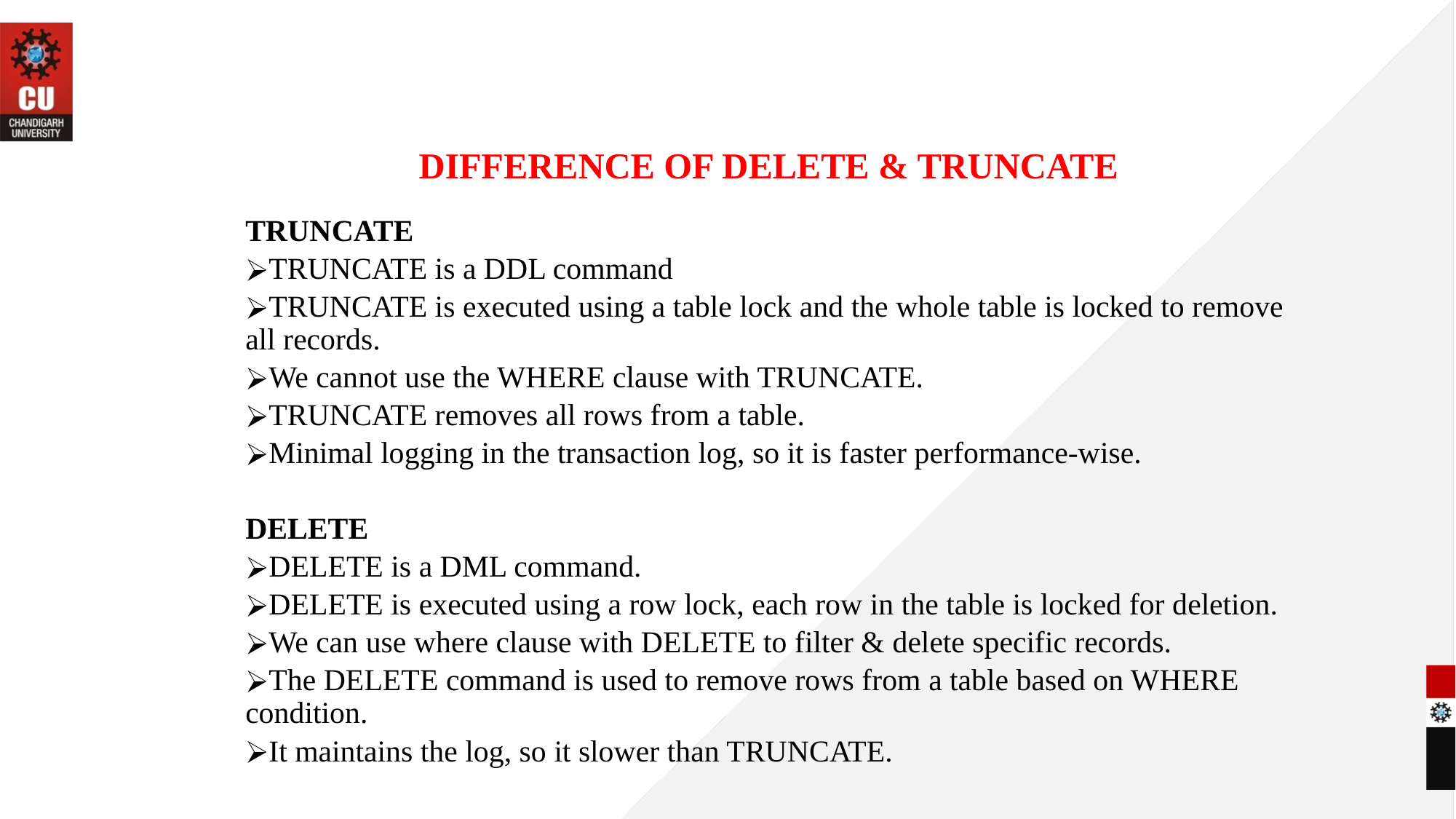

# DIFFERENCE OF DELETE & TRUNCATE
TRUNCATE
TRUNCATE is a DDL command
TRUNCATE is executed using a table lock and the whole table is locked to remove all records.
We cannot use the WHERE clause with TRUNCATE.
TRUNCATE removes all rows from a table.
Minimal logging in the transaction log, so it is faster performance-wise.

DELETE
DELETE is a DML command.
DELETE is executed using a row lock, each row in the table is locked for deletion.
We can use where clause with DELETE to filter & delete specific records.
The DELETE command is used to remove rows from a table based on WHERE condition.
It maintains the log, so it slower than TRUNCATE.